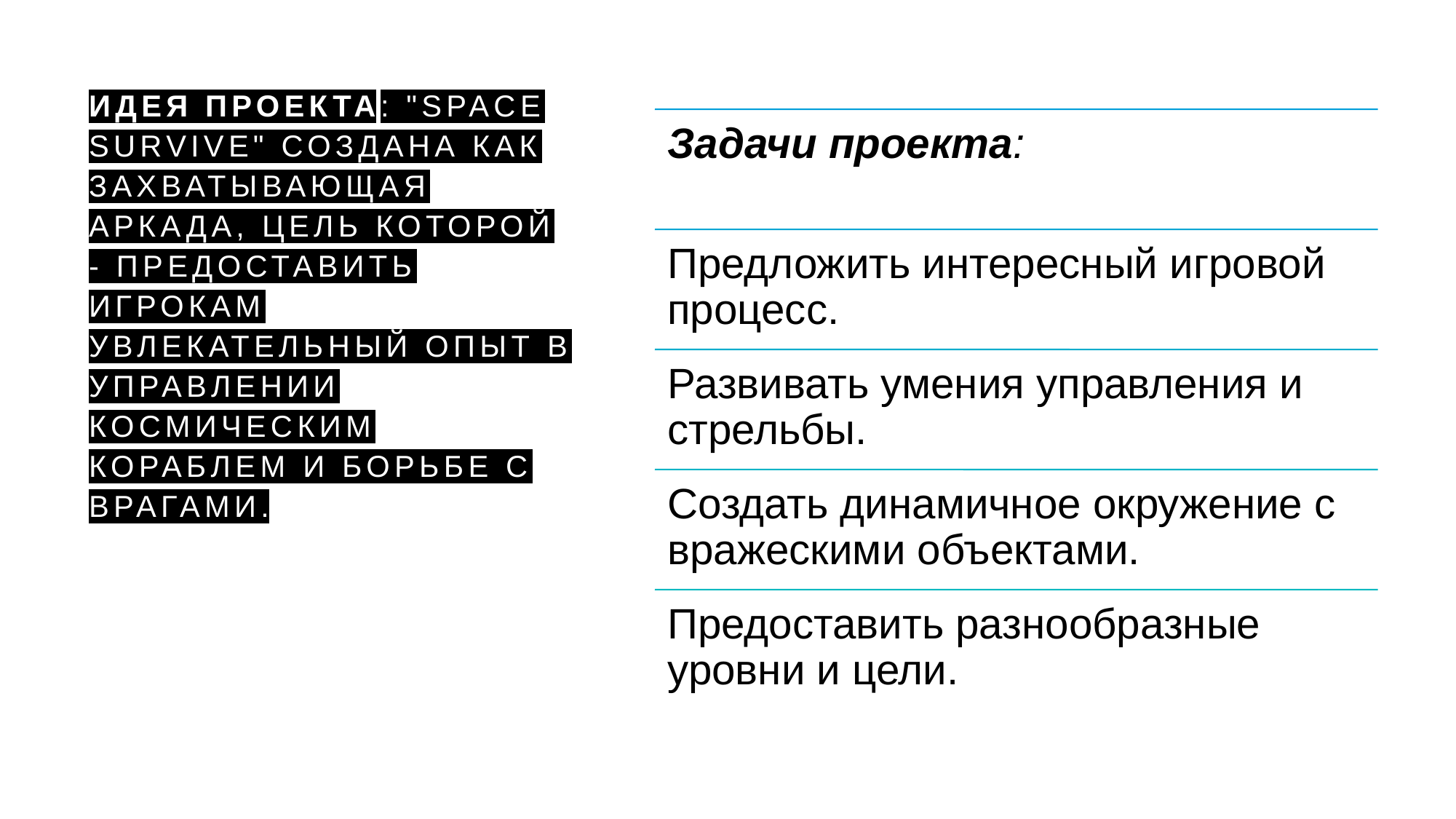

Идея проекта: "Space Survive" создана как захватывающая аркада, цель которой - предоставить игрокам увлекательный опыт в управлении космическим кораблем и борьбе с врагами.
Задачи проекта:
Предложить интересный игровой процесс.
Развивать умения управления и стрельбы.
Создать динамичное окружение с вражескими объектами.
Предоставить разнообразные уровни и цели.